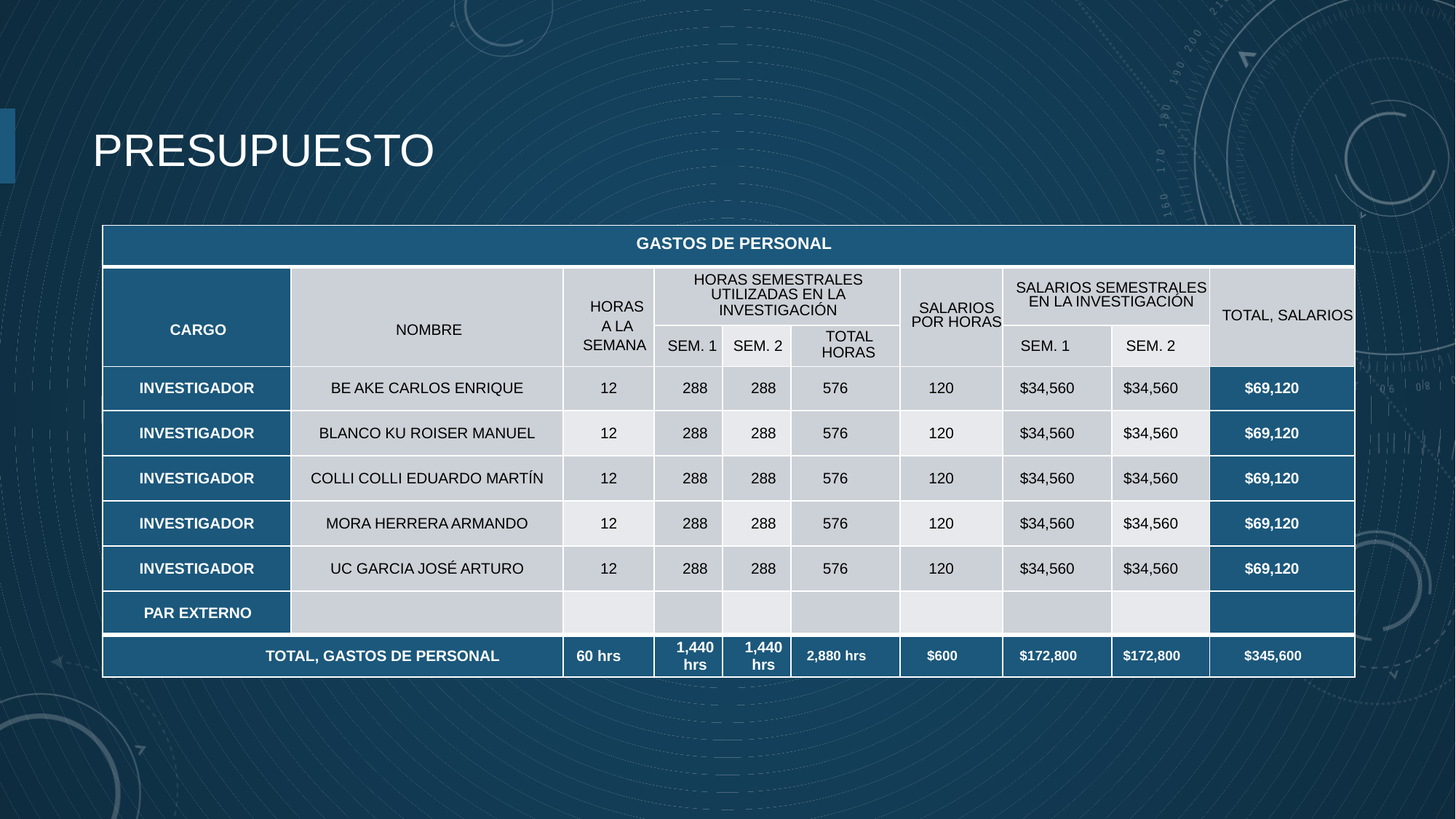

# Presupuesto
| GASTOS DE PERSONAL |  |  |  |  |  |  |  |  |  |
| --- | --- | --- | --- | --- | --- | --- | --- | --- | --- |
| CARGO | NOMBRE | HORAS A LA SEMANA | HORAS SEMESTRALES UTILIZADAS EN LA INVESTIGACIÓN |  |  | SALARIOS POR HORAS | SALARIOS SEMESTRALES EN LA INVESTIGACIÓN |  | TOTAL, SALARIOS |
|  |  |  | SEM. 1 | SEM. 2 | TOTAL HORAS |  | SEM. 1 | SEM. 2 |  |
| INVESTIGADOR | BE AKE CARLOS ENRIQUE | 12 | 288 | 288 | 576 | 120 | $34,560 | $34,560 | $69,120 |
| INVESTIGADOR | BLANCO KU ROISER MANUEL | 12 | 288 | 288 | 576 | 120 | $34,560 | $34,560 | $69,120 |
| INVESTIGADOR | COLLI COLLI EDUARDO MARTÍN | 12 | 288 | 288 | 576 | 120 | $34,560 | $34,560 | $69,120 |
| INVESTIGADOR | MORA HERRERA ARMANDO | 12 | 288 | 288 | 576 | 120 | $34,560 | $34,560 | $69,120 |
| INVESTIGADOR | UC GARCIA JOSÉ ARTURO | 12 | 288 | 288 | 576 | 120 | $34,560 | $34,560 | $69,120 |
| PAR EXTERNO |  |  |  |  |  |  |  |  |  |
| TOTAL, GASTOS DE PERSONAL |  | 60 hrs | 1,440 hrs | 1,440 hrs | 2,880 hrs | $600 | $172,800 | $172,800 | $345,600 |